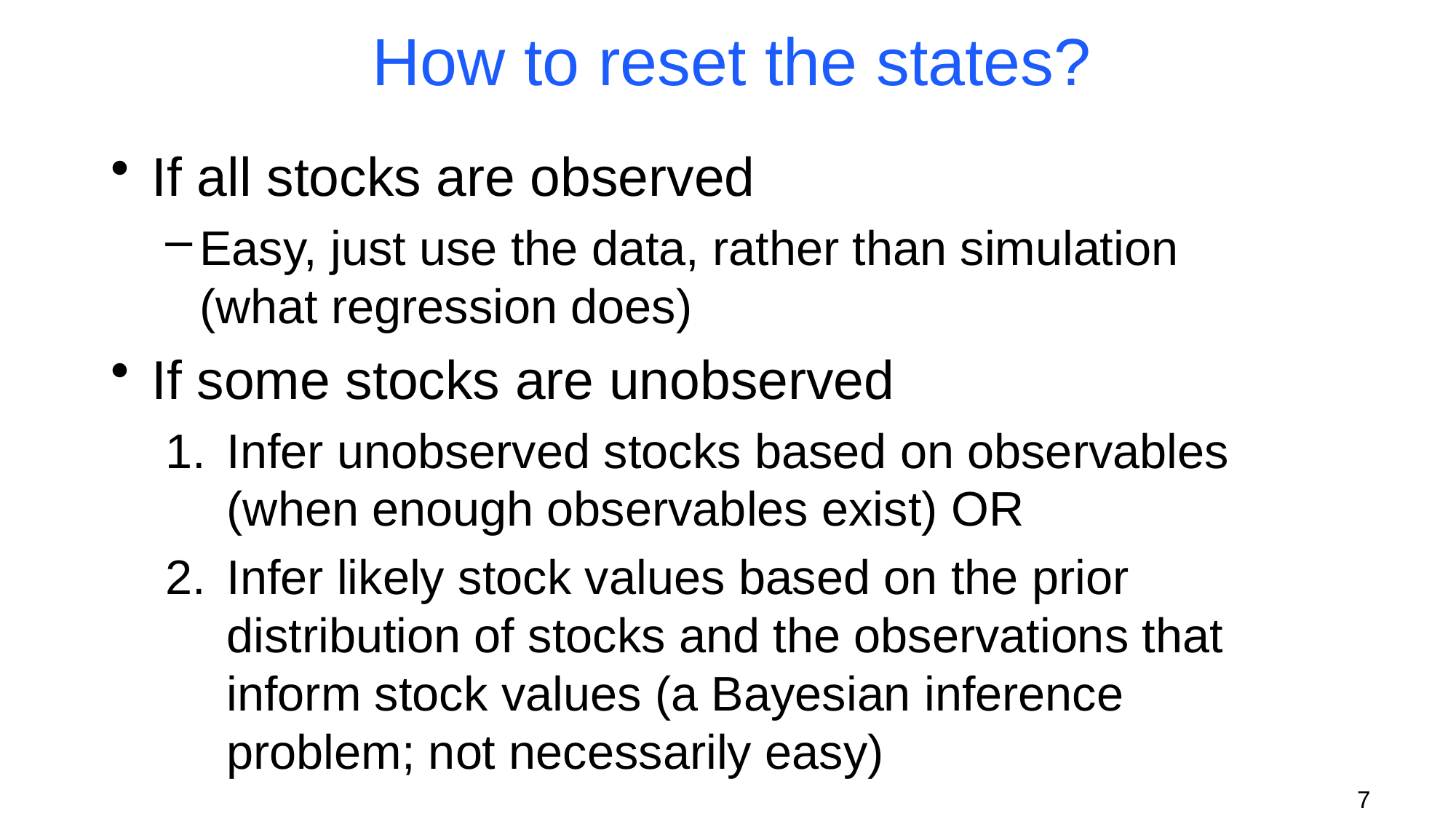

# How to reset the states?
If all stocks are observed
Easy, just use the data, rather than simulation (what regression does)
If some stocks are unobserved
Infer unobserved stocks based on observables (when enough observables exist) OR
Infer likely stock values based on the prior distribution of stocks and the observations that inform stock values (a Bayesian inference problem; not necessarily easy)